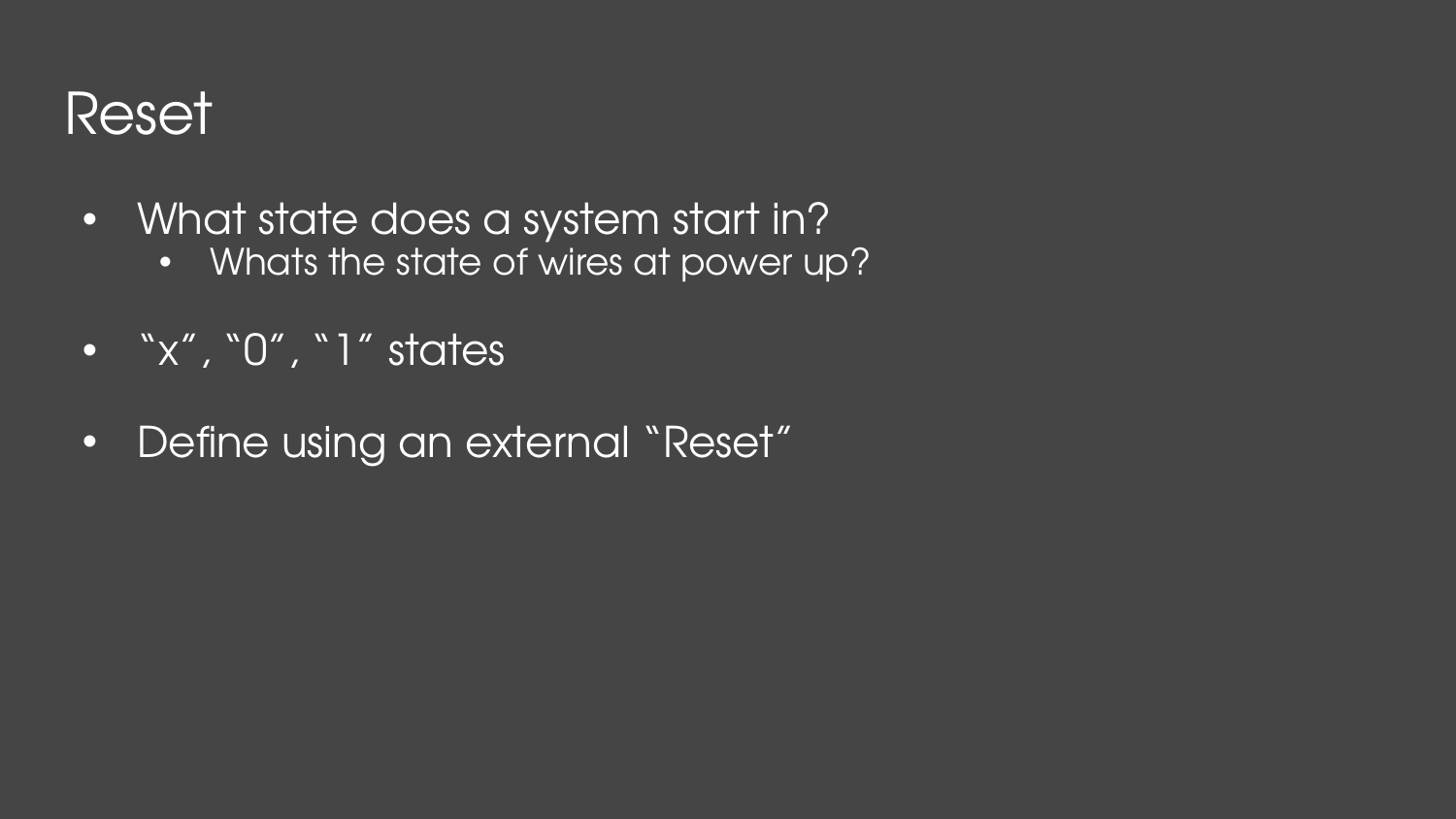

# Reset
What state does a system start in?
Whats the state of wires at power up?

“x”, “0”, “1” states

Define using an external “Reset”